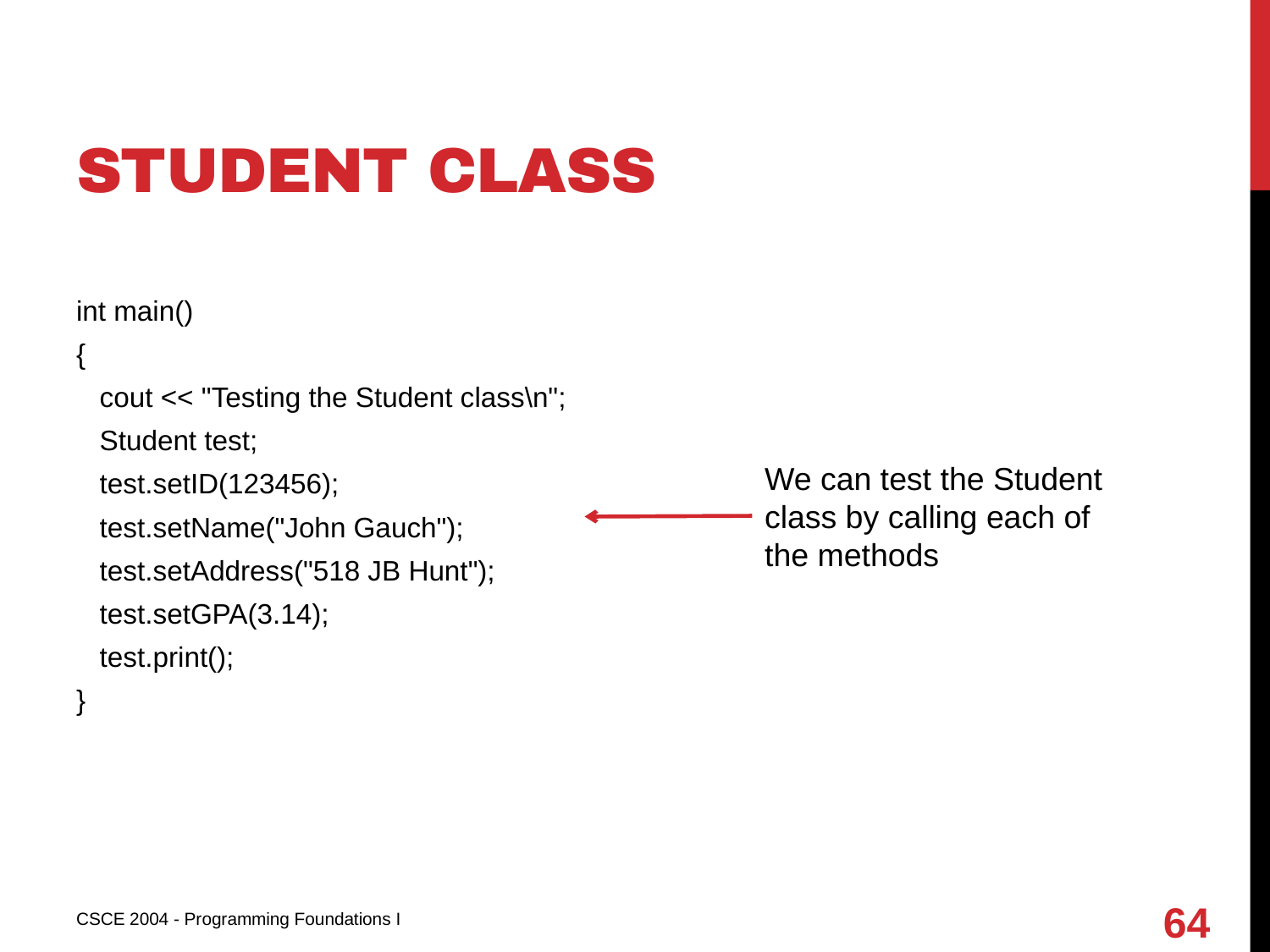

# Student class

int main()
{
   cout << "Testing the Student class\n";
   Student test;
   test.setID(123456);
   test.setName("John Gauch");
   test.setAddress("518 JB Hunt");
   test.setGPA(3.14);
   test.print();
}
We can test the Student class by calling each of the methods
64
CSCE 2004 - Programming Foundations I